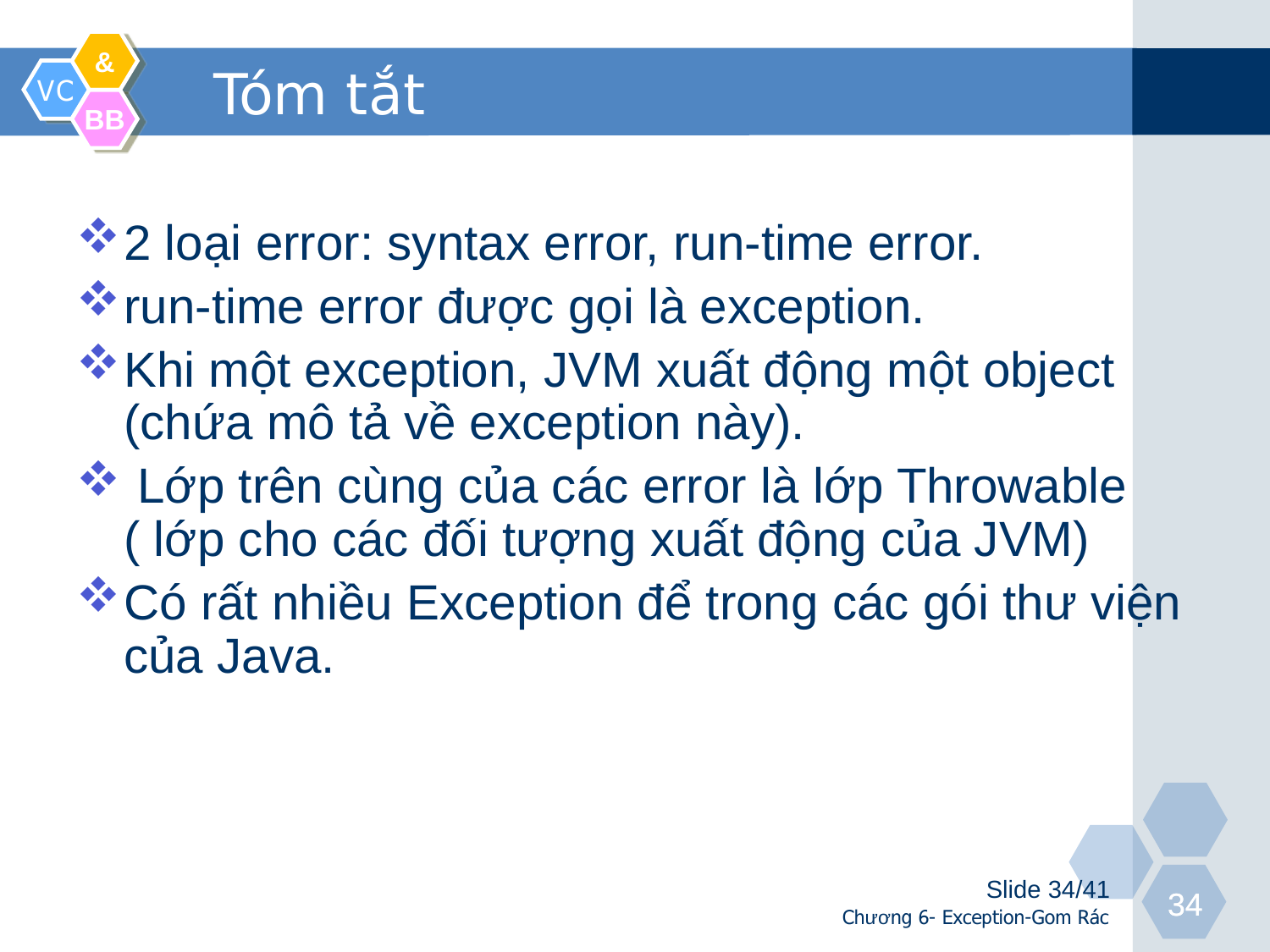

# Tóm tắt
2 loại error: syntax error, run-time error.
run-time error được gọi là exception.
Khi một exception, JVM xuất động một object (chứa mô tả về exception này).
 Lớp trên cùng của các error là lớp Throwable ( lớp cho các đối tượng xuất động của JVM)
Có rất nhiều Exception để trong các gói thư viện của Java.
Slide 34/41
Chương 6- Exception-Gom Rác